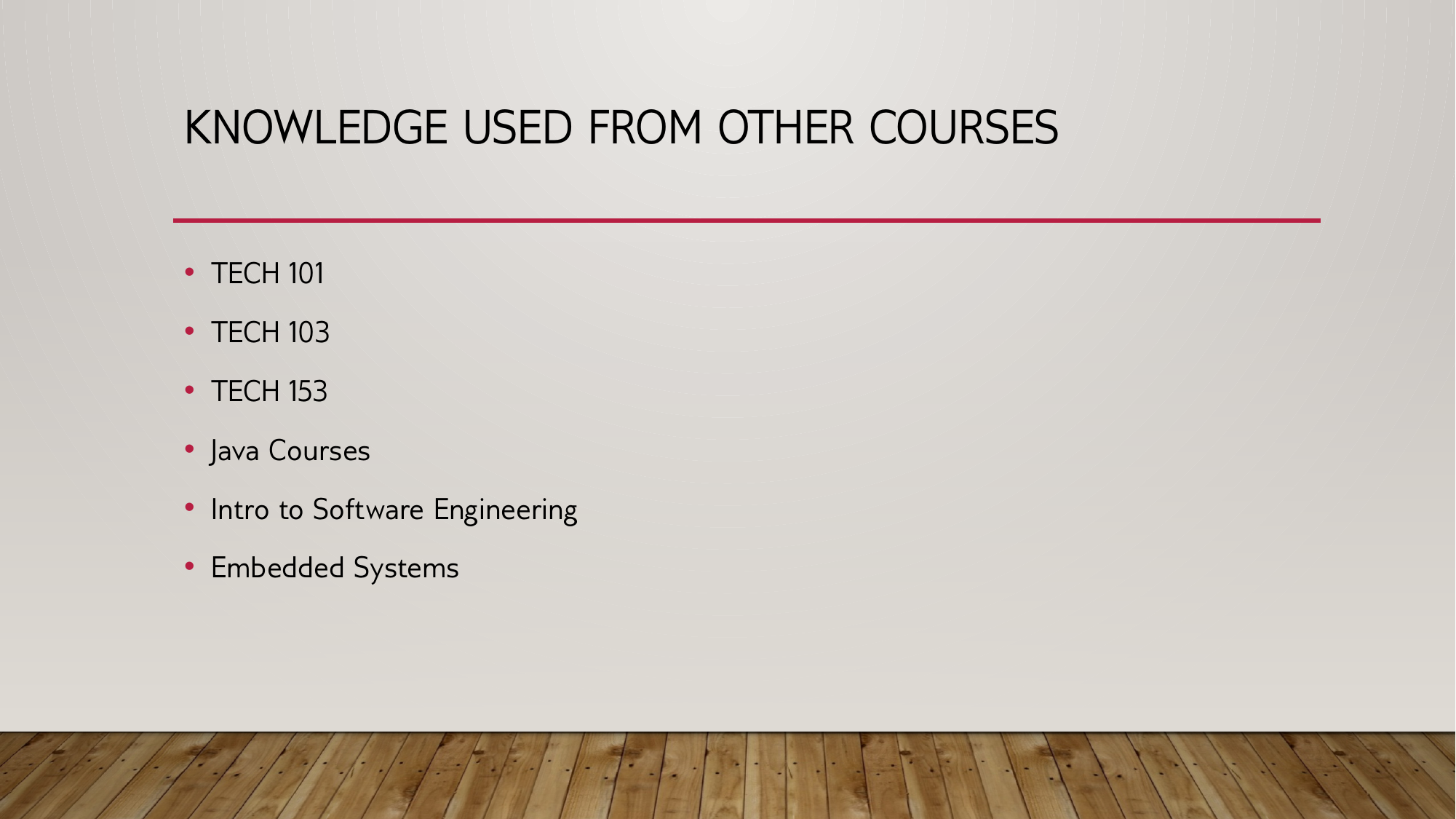

# Knowledge used from other courses
TECH 101
TECH 103
TECH 153
Java Courses
Intro to Software Engineering
Embedded Systems